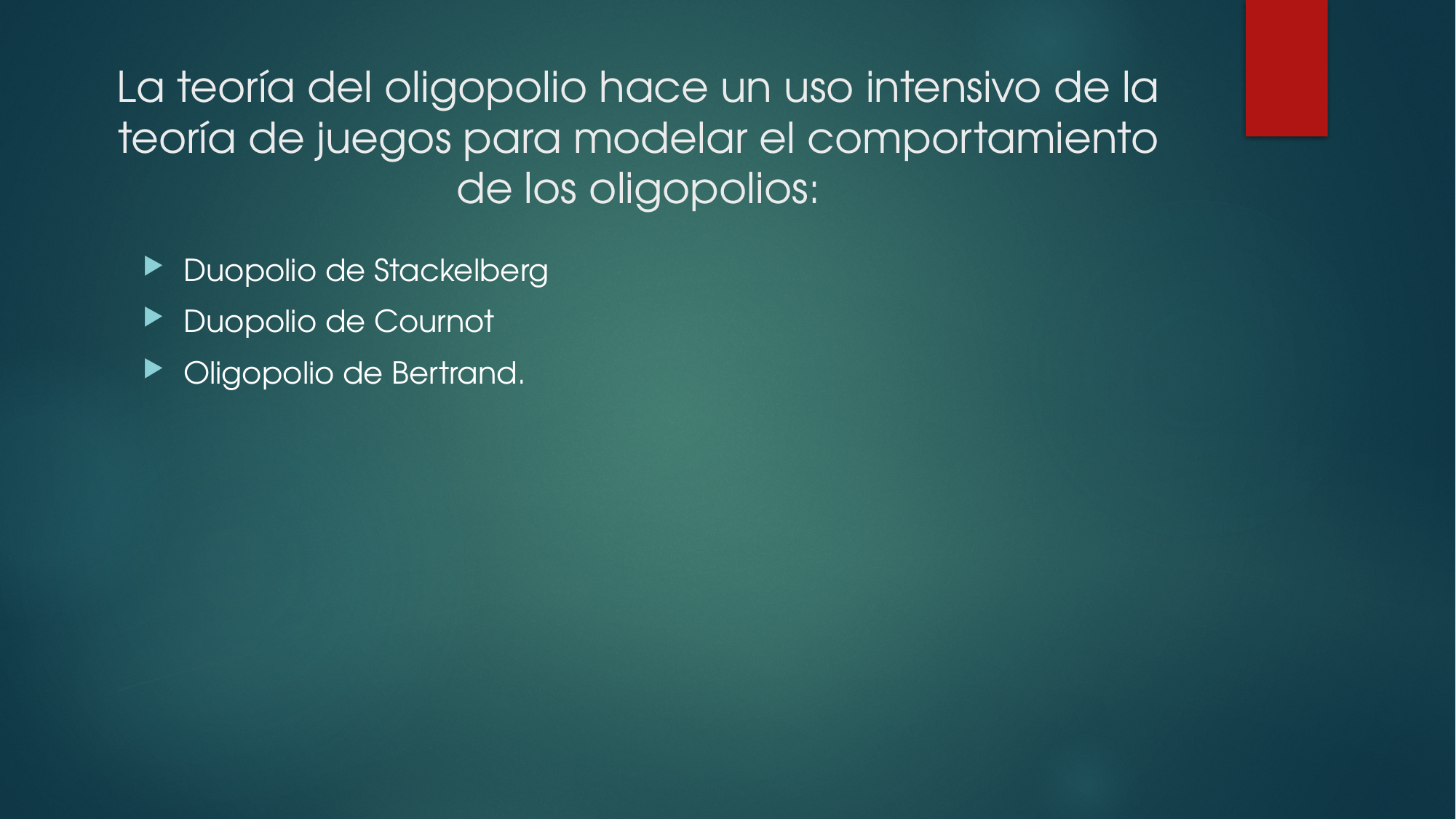

# La teoría del oligopolio hace un uso intensivo de la teoría de juegos para modelar el comportamiento de los oligopolios:
Duopolio de Stackelberg
Duopolio de Cournot
Oligopolio de Bertrand.